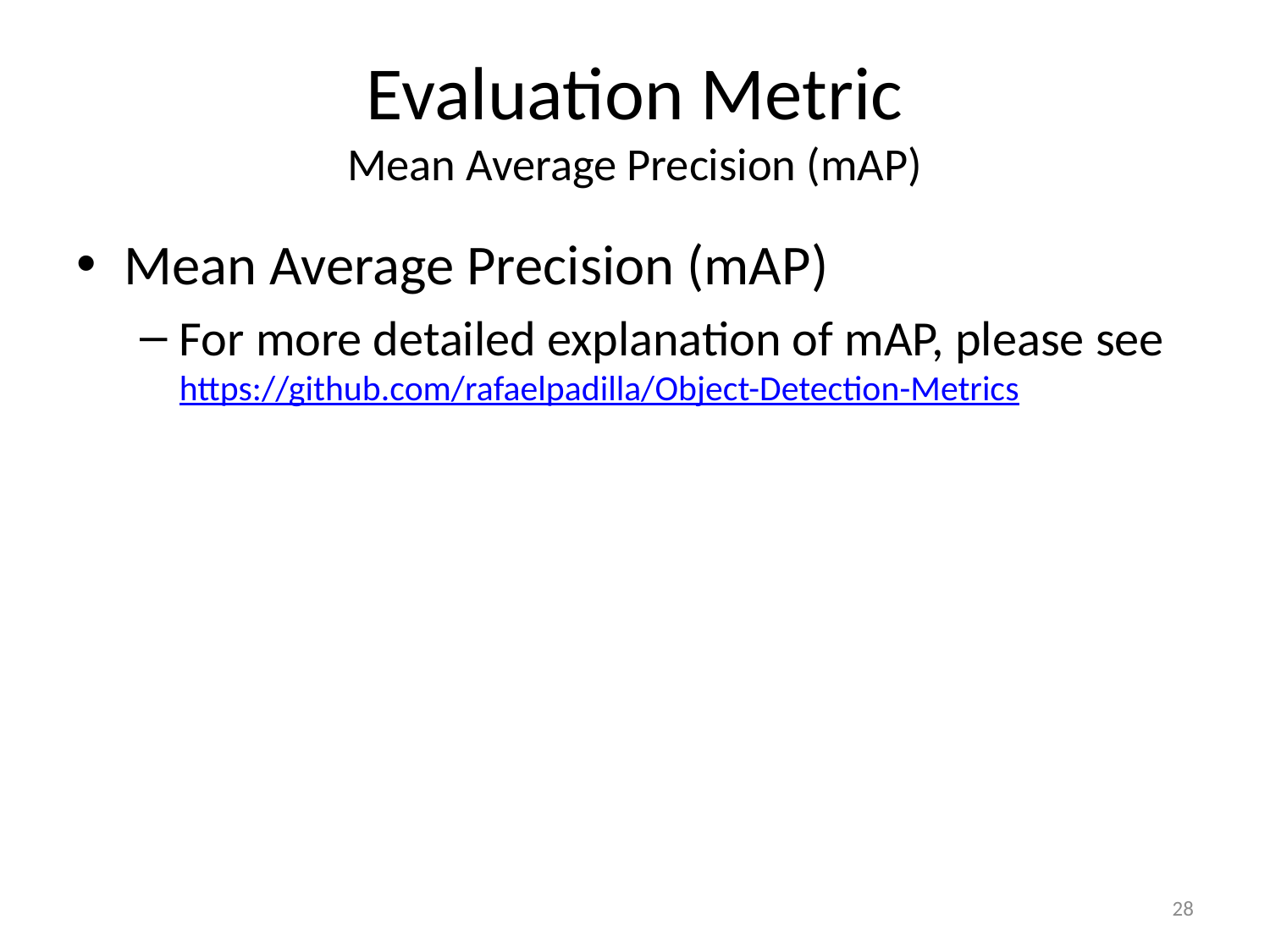

# Evaluation Metric Mean Average Precision (mAP)
Mean Average Precision (mAP)
For more detailed explanation of mAP, please see https://github.com/rafaelpadilla/Object-Detection-Metrics
28